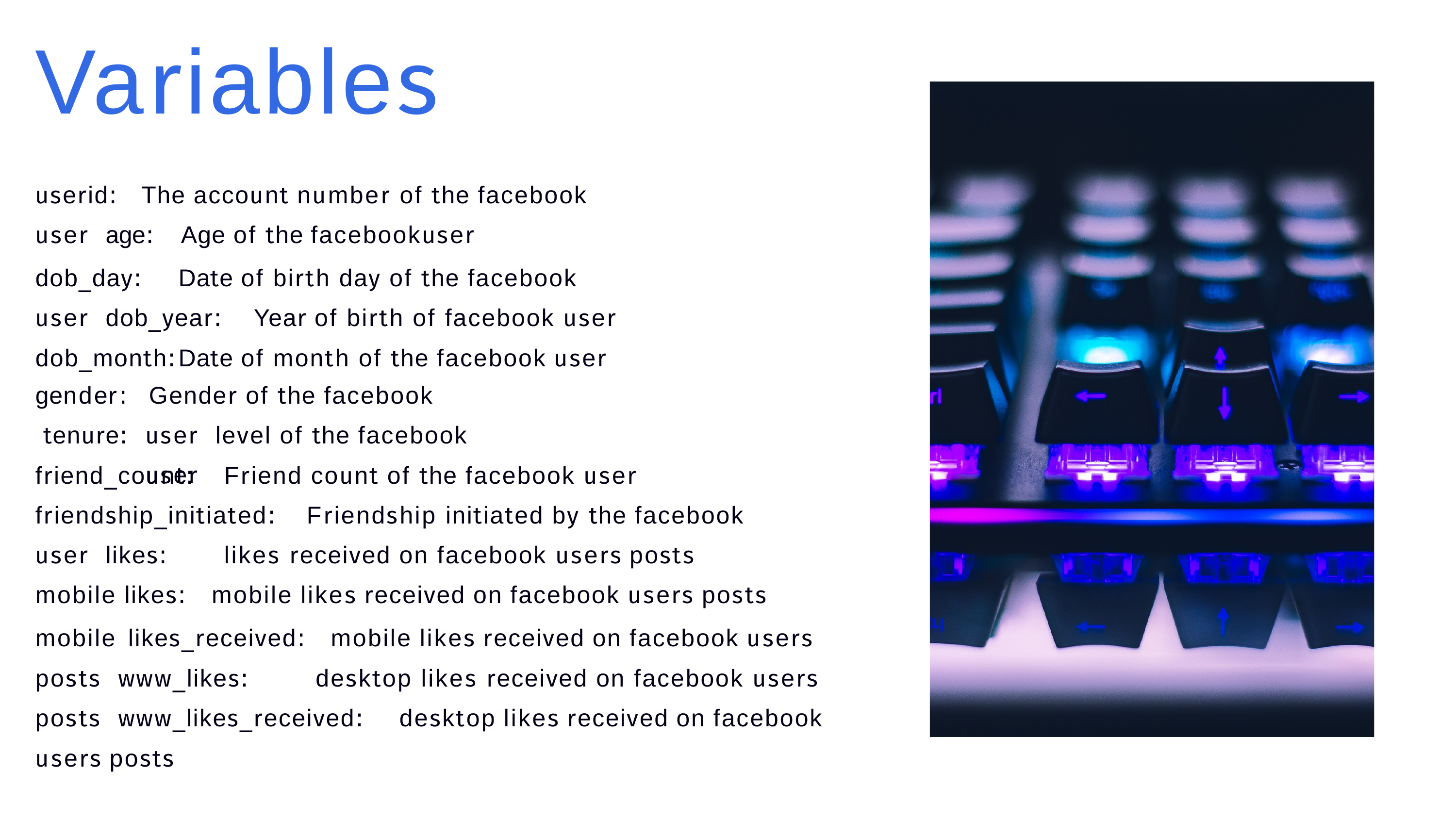

# Variables

userid:	The account number of the facebook user  age:	Age of the facebookuser
dob_day:		Date of birth day of the facebook user  dob_year:	Year of birth of facebook user  dob_month:	Date of month of the facebook user
Gender of the facebook user  level of the facebook user
gender:  tenure:
friend_count:	Friend count of the facebook user  friendship_initiated:	Friendship initiated by the facebook user  likes:	likes received on facebook users posts
mobile likes:	mobile likes received on facebook users posts
mobile likes_received:		mobile likes received on facebook users posts  www_likes:	desktop likes received on facebook users posts  www_likes_received:	desktop likes received on facebook users posts